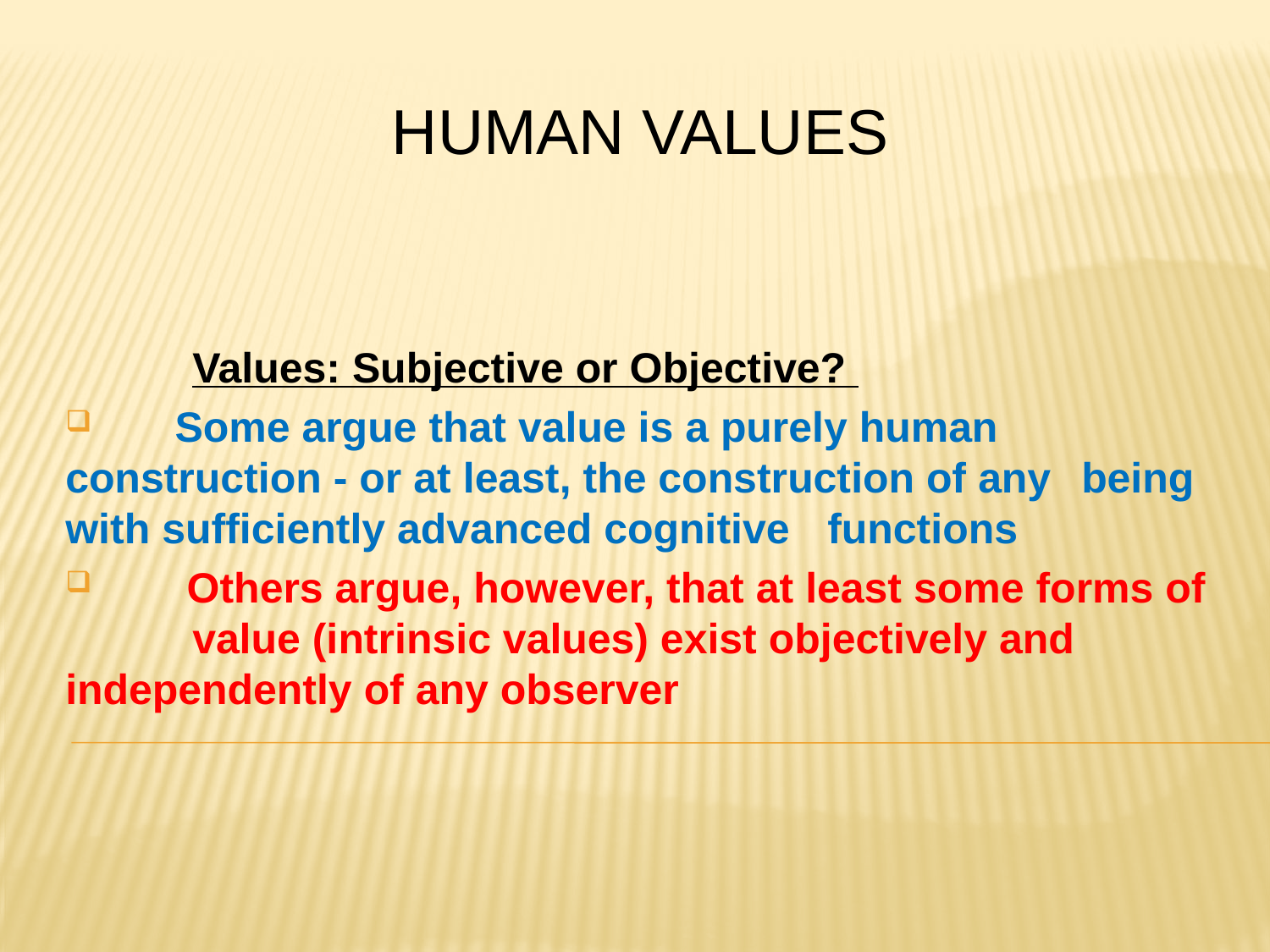

# HUMAN VALUES
	Values: Subjective or Objective?
       Some argue that value is a purely human 	construction - or at least, the construction of any 	being with sufficiently advanced cognitive 	functions
        Others argue, however, that at least some forms of 	value (intrinsic values) exist objectively and 	independently of any observer